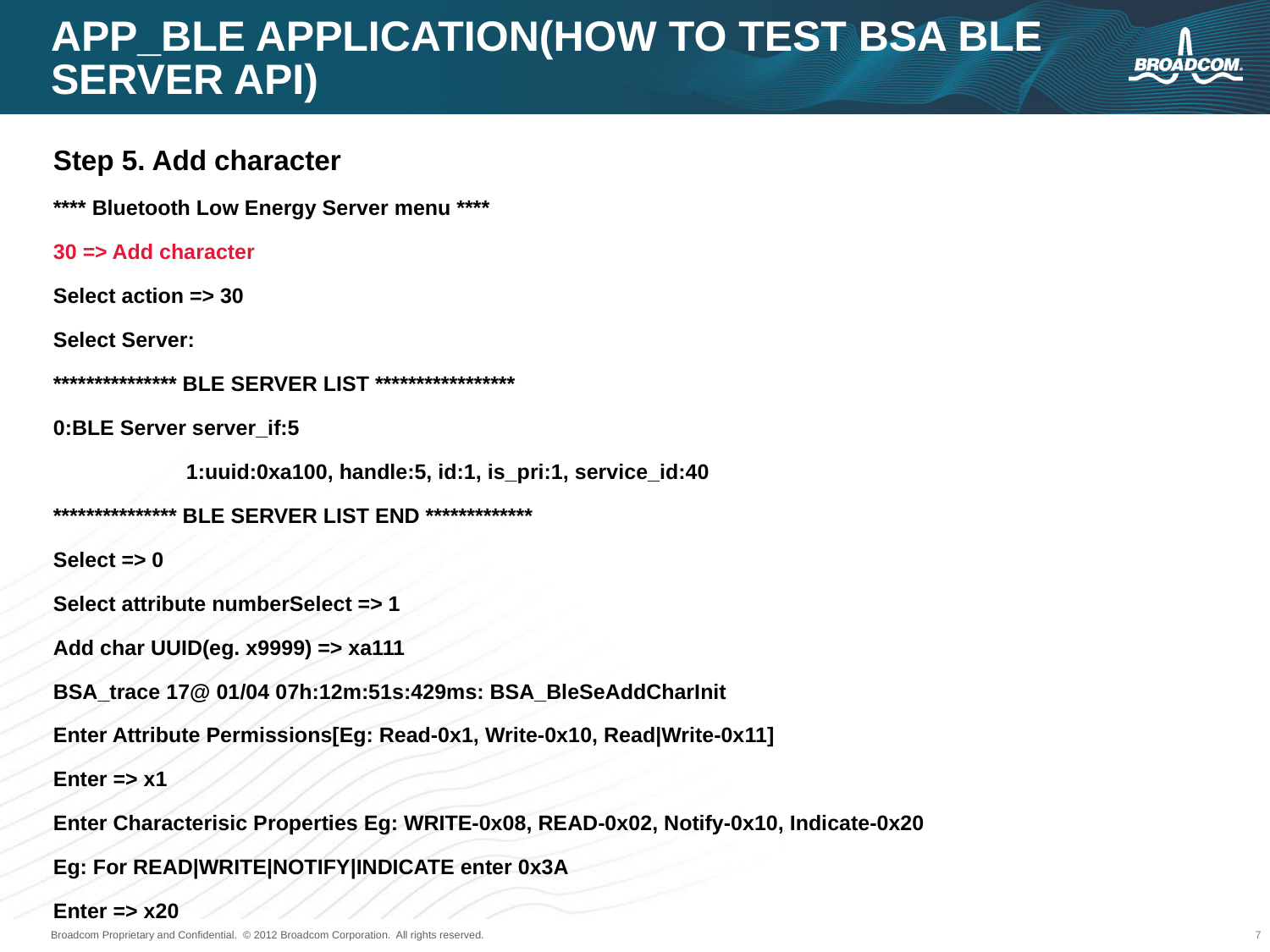

# App_ble application(how to test BSA BLE SERVER API)
Step 5. Add character
**** Bluetooth Low Energy Server menu ****
30 => Add character
Select action => 30
Select Server:
*************** BLE SERVER LIST *****************
0:BLE Server server_if:5
	 1:uuid:0xa100, handle:5, id:1, is_pri:1, service_id:40
*************** BLE SERVER LIST END *************
Select => 0
Select attribute numberSelect => 1
Add char UUID(eg. x9999) => xa111
BSA_trace 17@ 01/04 07h:12m:51s:429ms: BSA_BleSeAddCharInit
Enter Attribute Permissions[Eg: Read-0x1, Write-0x10, Read|Write-0x11]
Enter => x1
Enter Characterisic Properties Eg: WRITE-0x08, READ-0x02, Notify-0x10, Indicate-0x20
Eg: For READ|WRITE|NOTIFY|INDICATE enter 0x3A
Enter => x20